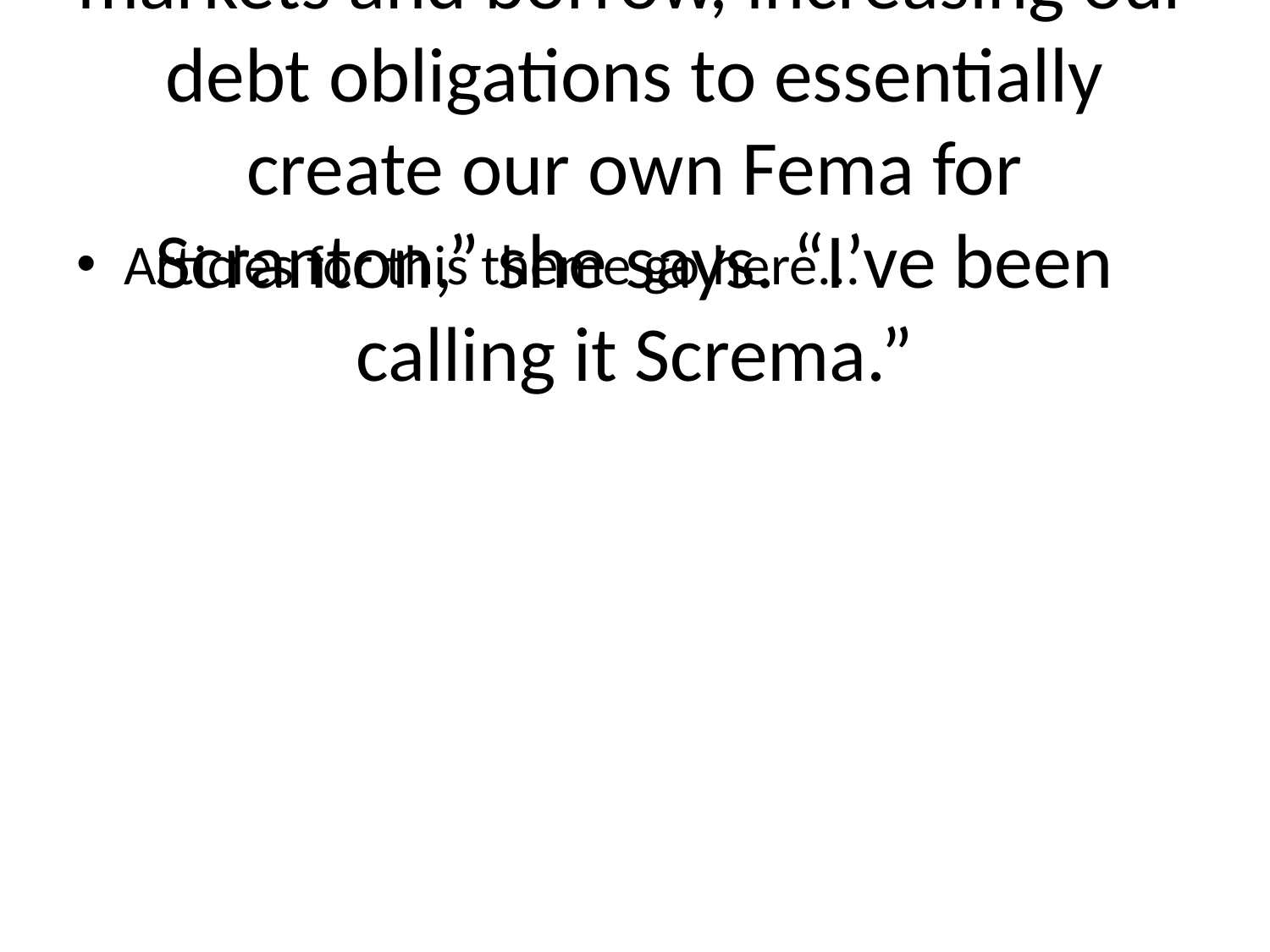

# “I would have to go to the capital markets and borrow, increasing our debt obligations to essentially create our own Fema for Scranton,” she says. “I’ve been calling it Screma.”
Articles for this theme go here...